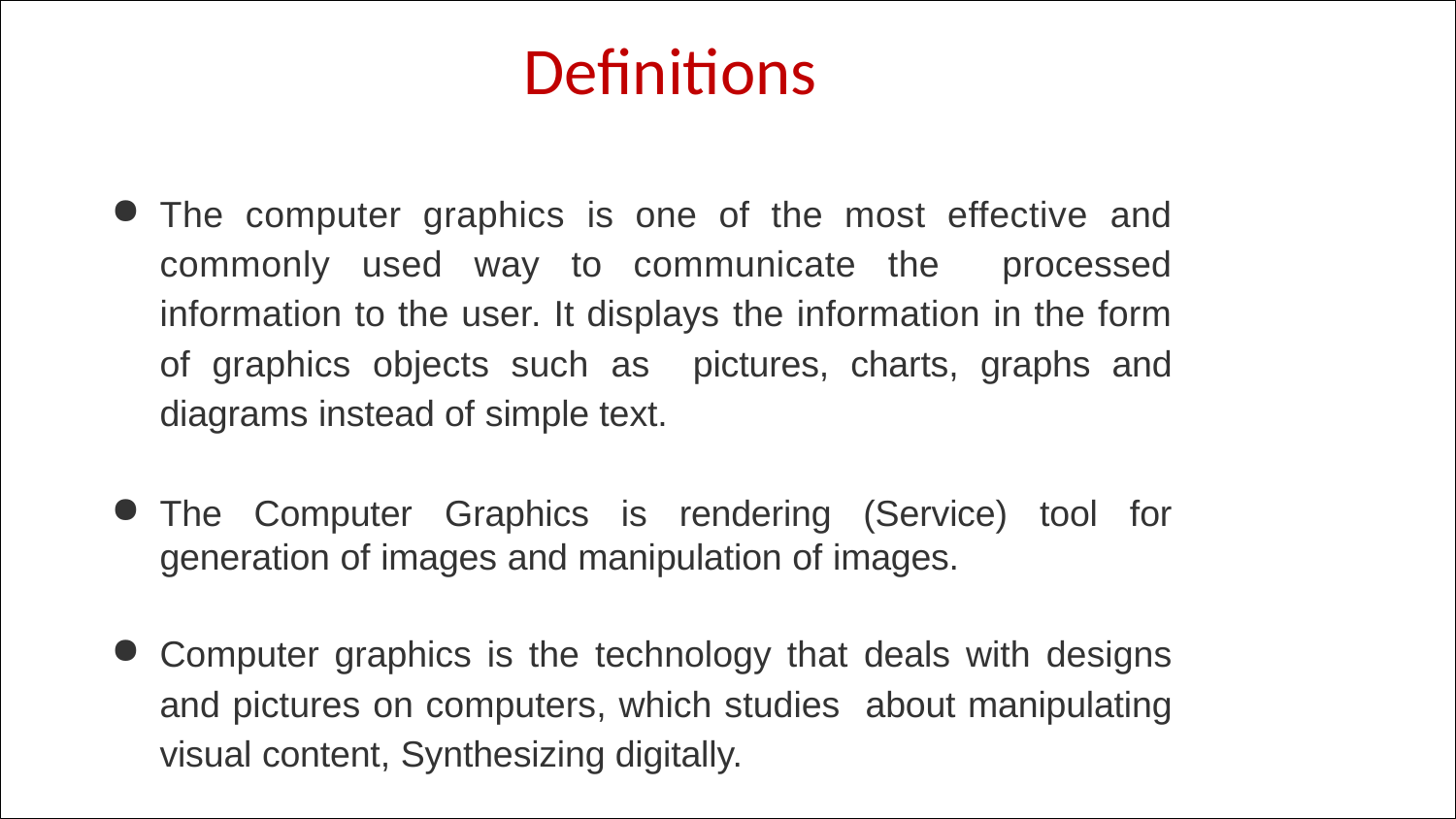

# Definitions
The computer graphics is one of the most effective and commonly used way to communicate the  processed information to the user. It displays the information in the form of graphics objects such as  pictures, charts, graphs and diagrams instead of simple text.

The Computer Graphics is rendering (Service) tool for generation of images and manipulation of images.

Computer graphics is the technology that deals with designs and pictures on computers, which studies  about manipulating visual content, Synthesizing digitally.